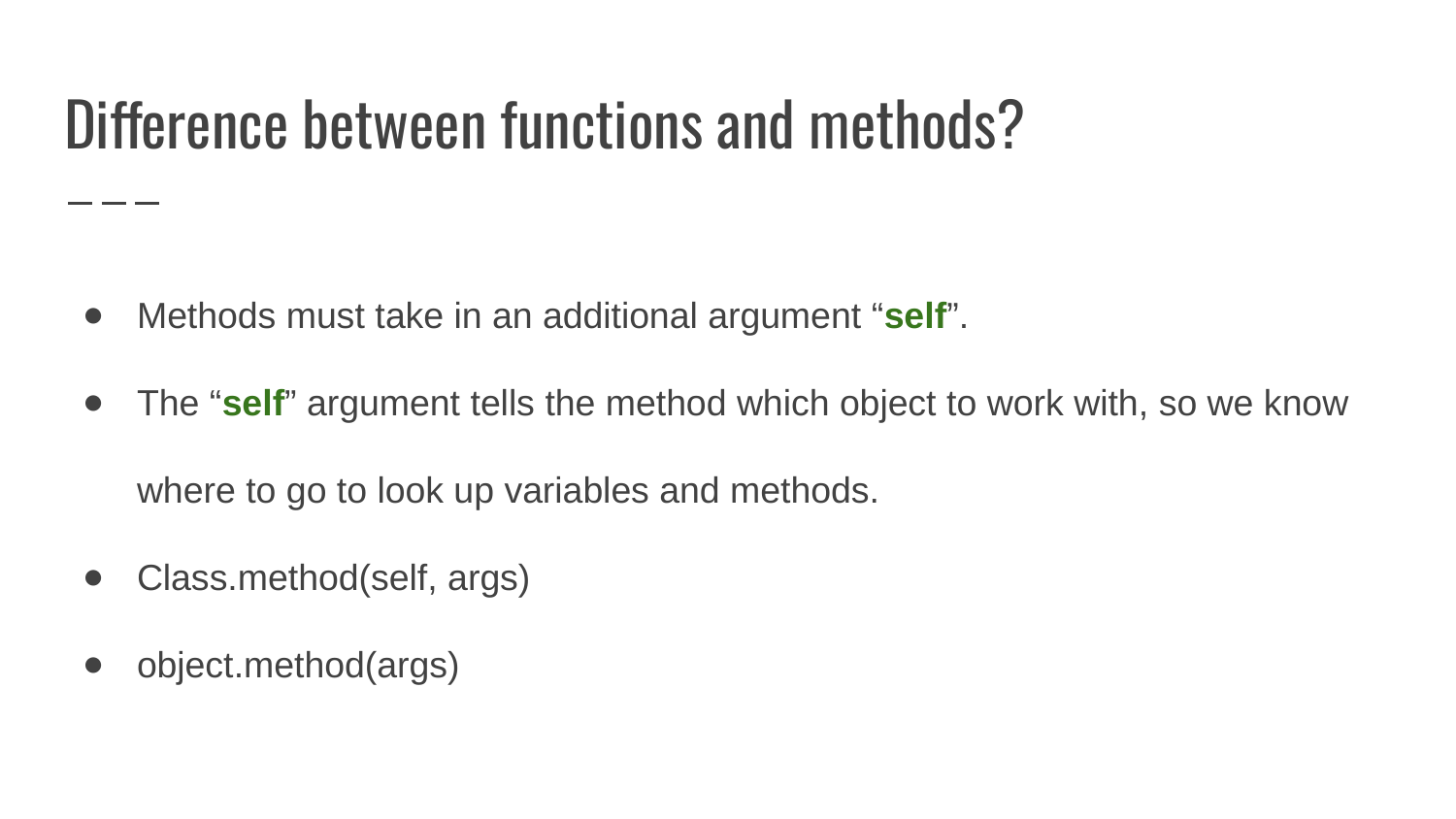

# Difference between functions and methods?
Methods must take in an additional argument “self”.
The “self” argument tells the method which object to work with, so we know where to go to look up variables and methods.
Class.method(self, args)
object.method(args)